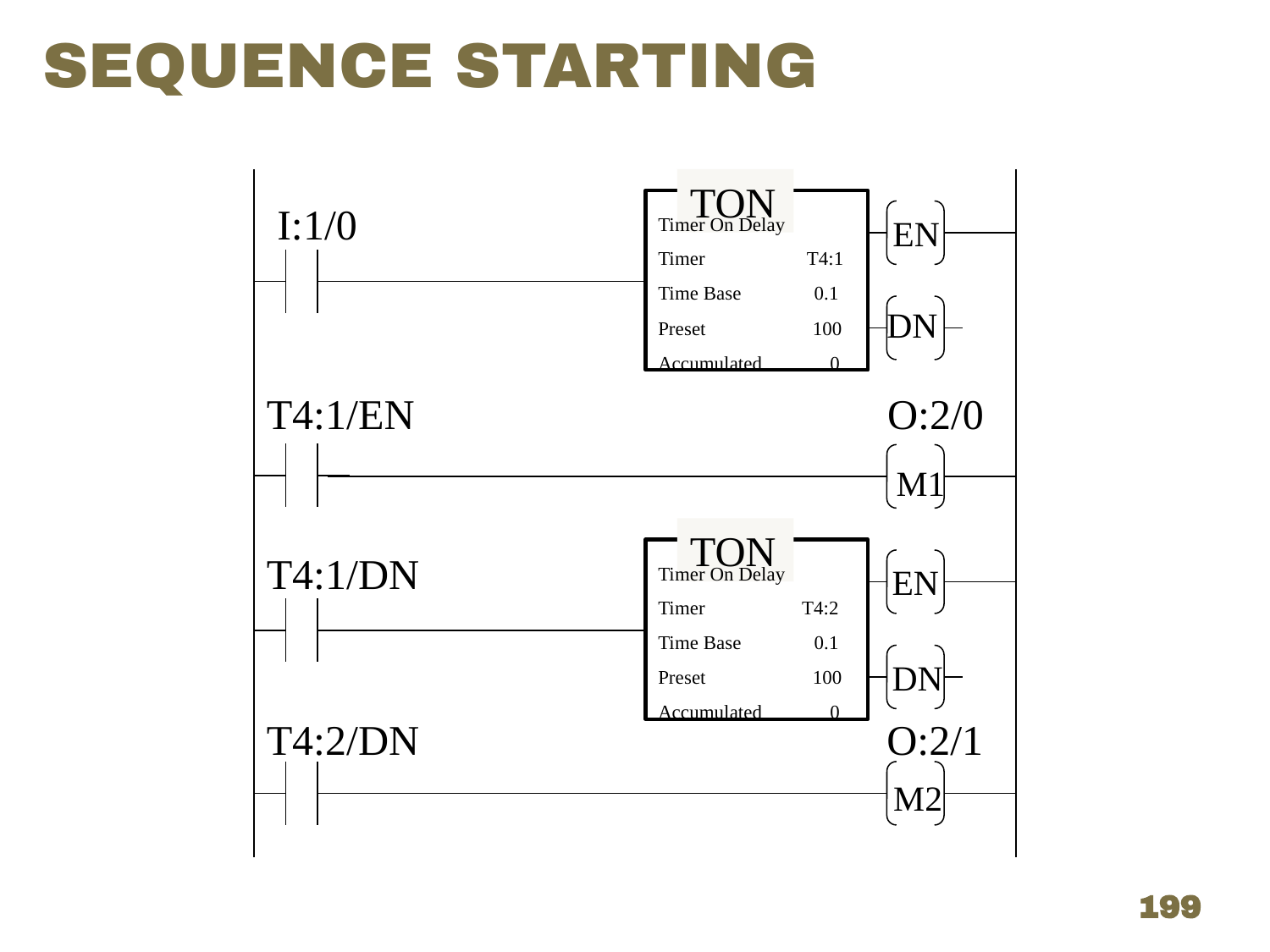

# SEQUENCE STARTING
TON

I:1/0

EN
Timer On Delay
Timer                     T4:1
Time Base               0.1
Preset                      100
Accumulated              0

DN
T4:1/EN
O:2/0

M1
TON

T4:1/DN

EN
Timer On Delay
Timer                    T4:2
Time Base               0.1
Preset                      100
Accumulated              0

DN
T4:2/DN
O:2/1

M2
199